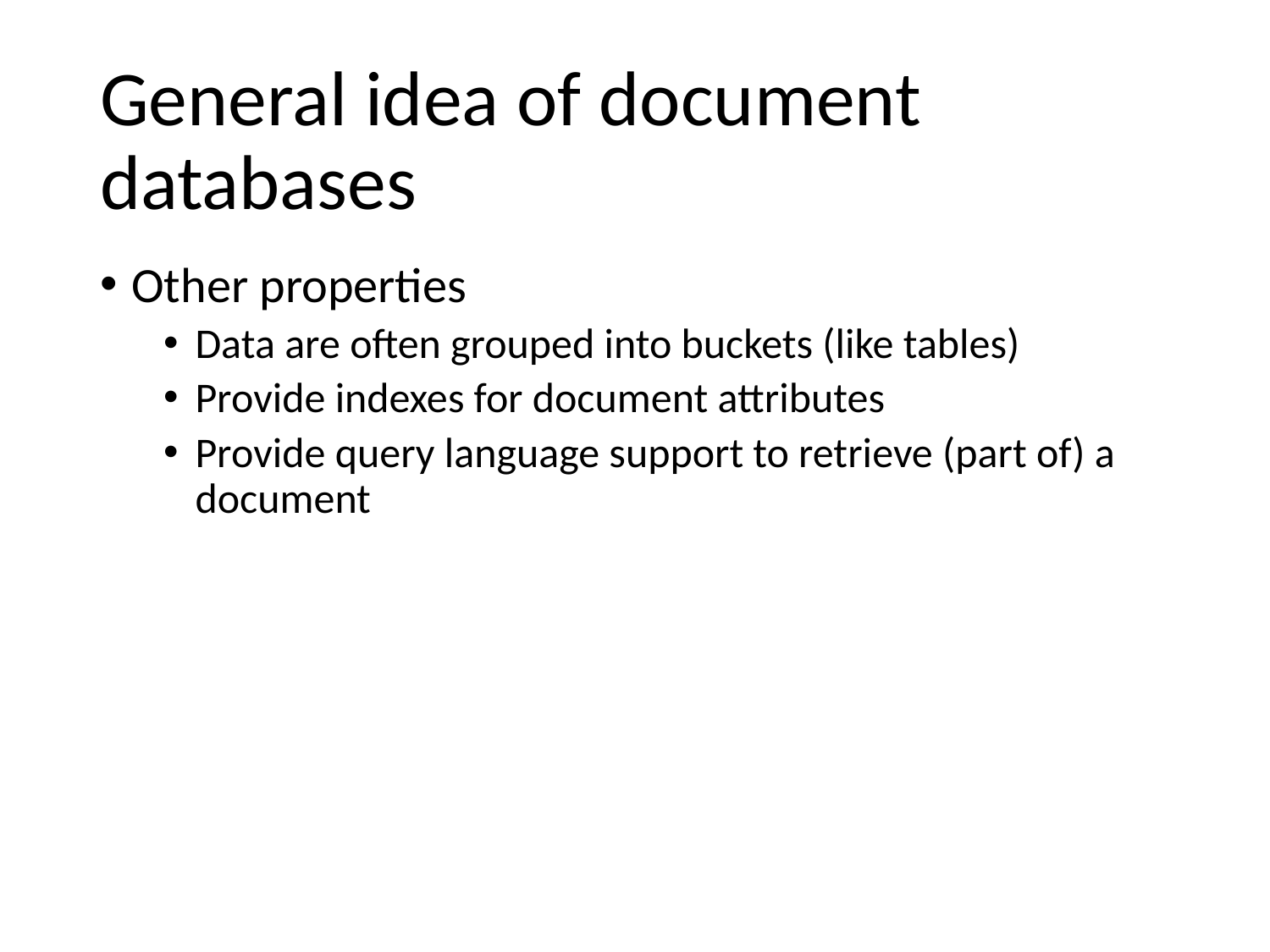

# General idea of document databases
Other properties
Data are often grouped into buckets (like tables)
Provide indexes for document attributes
Provide query language support to retrieve (part of) a document